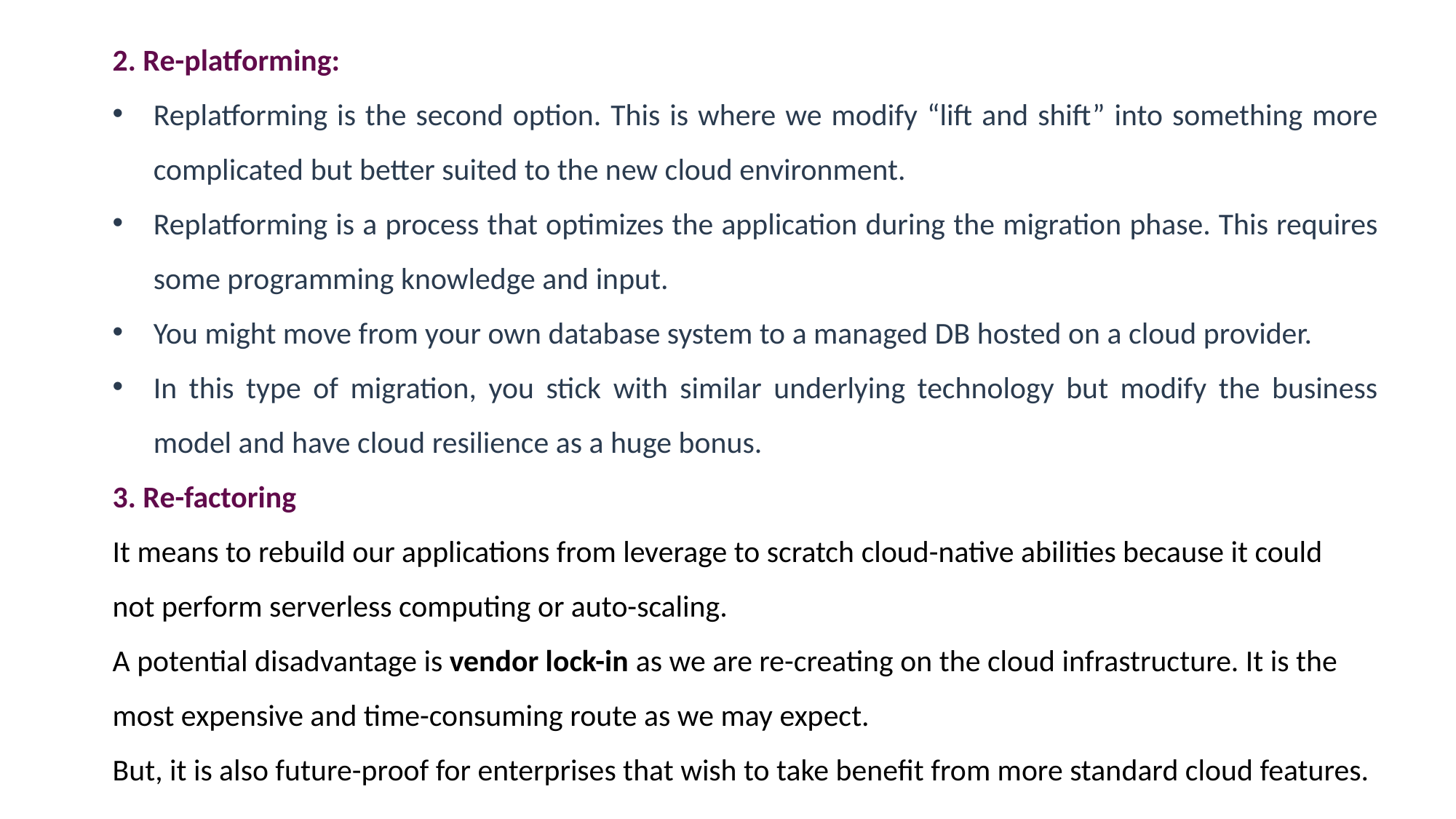

2. Re-platforming:
Replatforming is the second option. This is where we modify “lift and shift” into something more complicated but better suited to the new cloud environment.
Replatforming is a process that optimizes the application during the migration phase. This requires some programming knowledge and input.
You might move from your own database system to a managed DB hosted on a cloud provider.
In this type of migration, you stick with similar underlying technology but modify the business model and have cloud resilience as a huge bonus.
3. Re-factoring
It means to rebuild our applications from leverage to scratch cloud-native abilities because it could  not perform serverless computing or auto-scaling.
A potential disadvantage is vendor lock-in as we are re-creating on the cloud infrastructure. It is the most expensive and time-consuming route as we may expect.
But, it is also future-proof for enterprises that wish to take benefit from more standard cloud features.